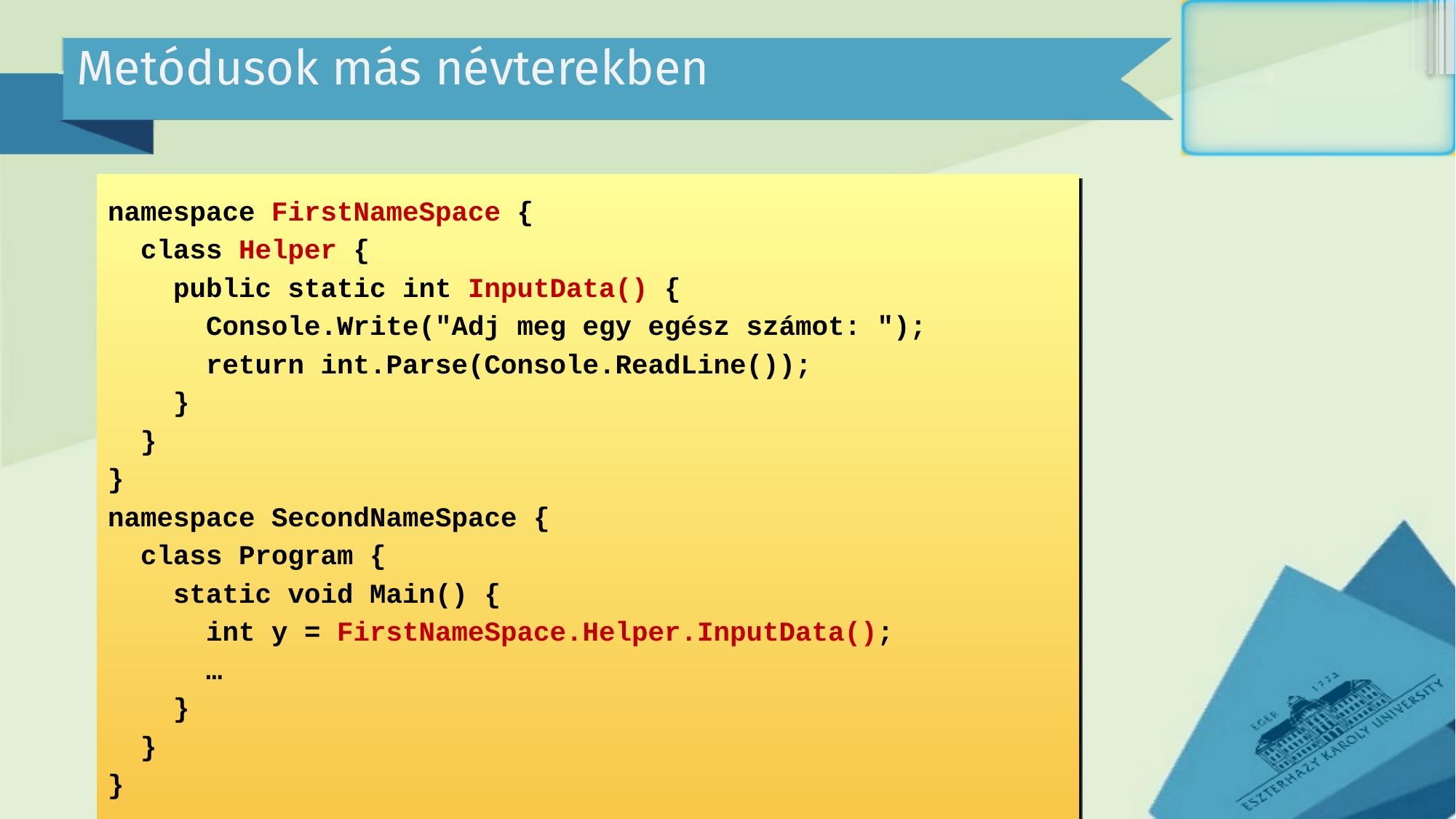

# Metódusok más névterekben
namespace FirstNameSpace {
  class Helper {
    public static int InputData() {
      Console.Write("Adj meg egy egész számot: ");
      return int.Parse(Console.ReadLine());
    }
  }
}
namespace SecondNameSpace {
  class Program {
    static void Main() {
      int y = FirstNameSpace.Helper.InputData();
      …
    }
  }
}